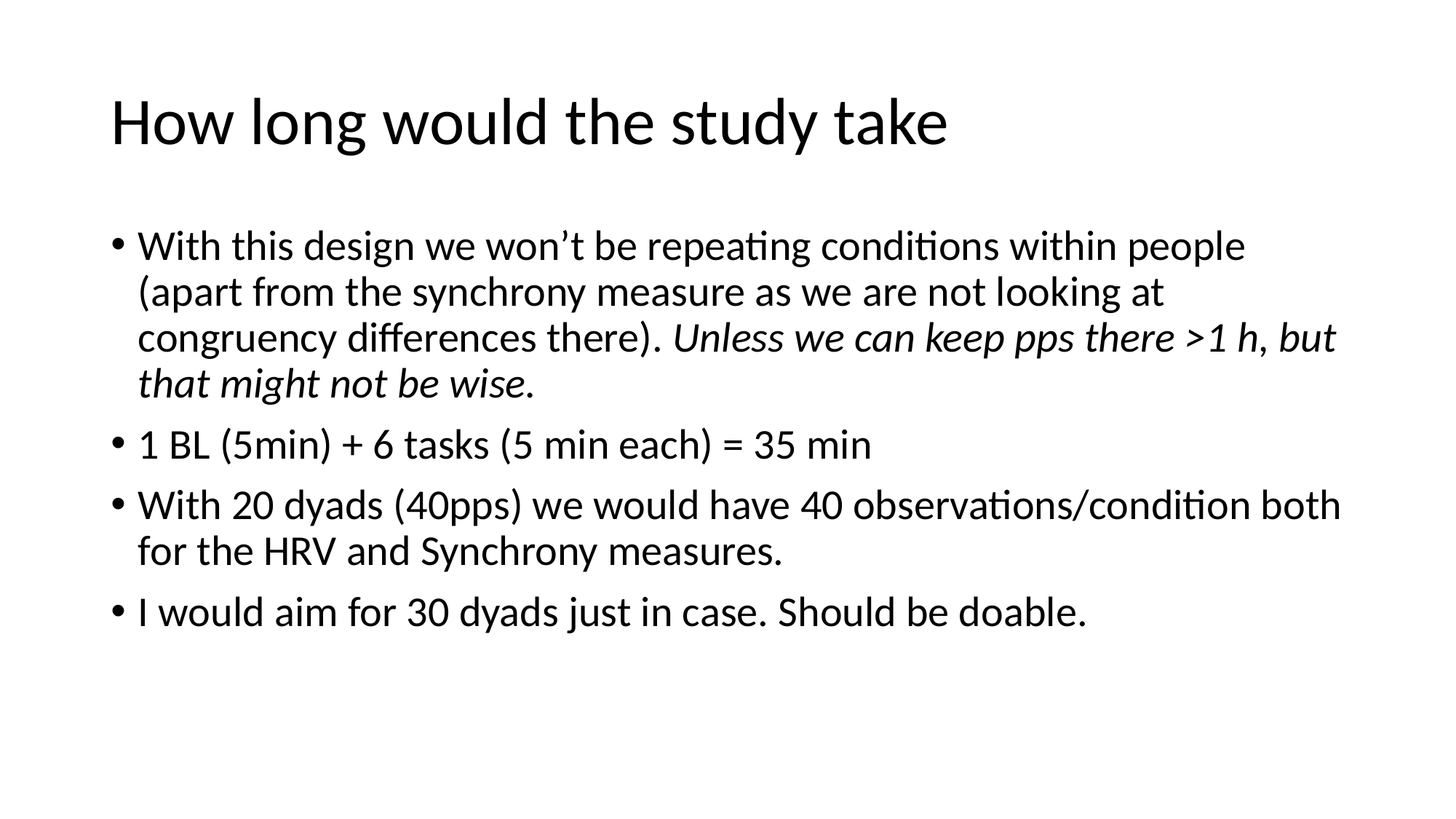

# How long would the study take
With this design we won’t be repeating conditions within people (apart from the synchrony measure as we are not looking at congruency differences there). Unless we can keep pps there >1 h, but that might not be wise.
1 BL (5min) + 6 tasks (5 min each) = 35 min
With 20 dyads (40pps) we would have 40 observations/condition both for the HRV and Synchrony measures.
I would aim for 30 dyads just in case. Should be doable.